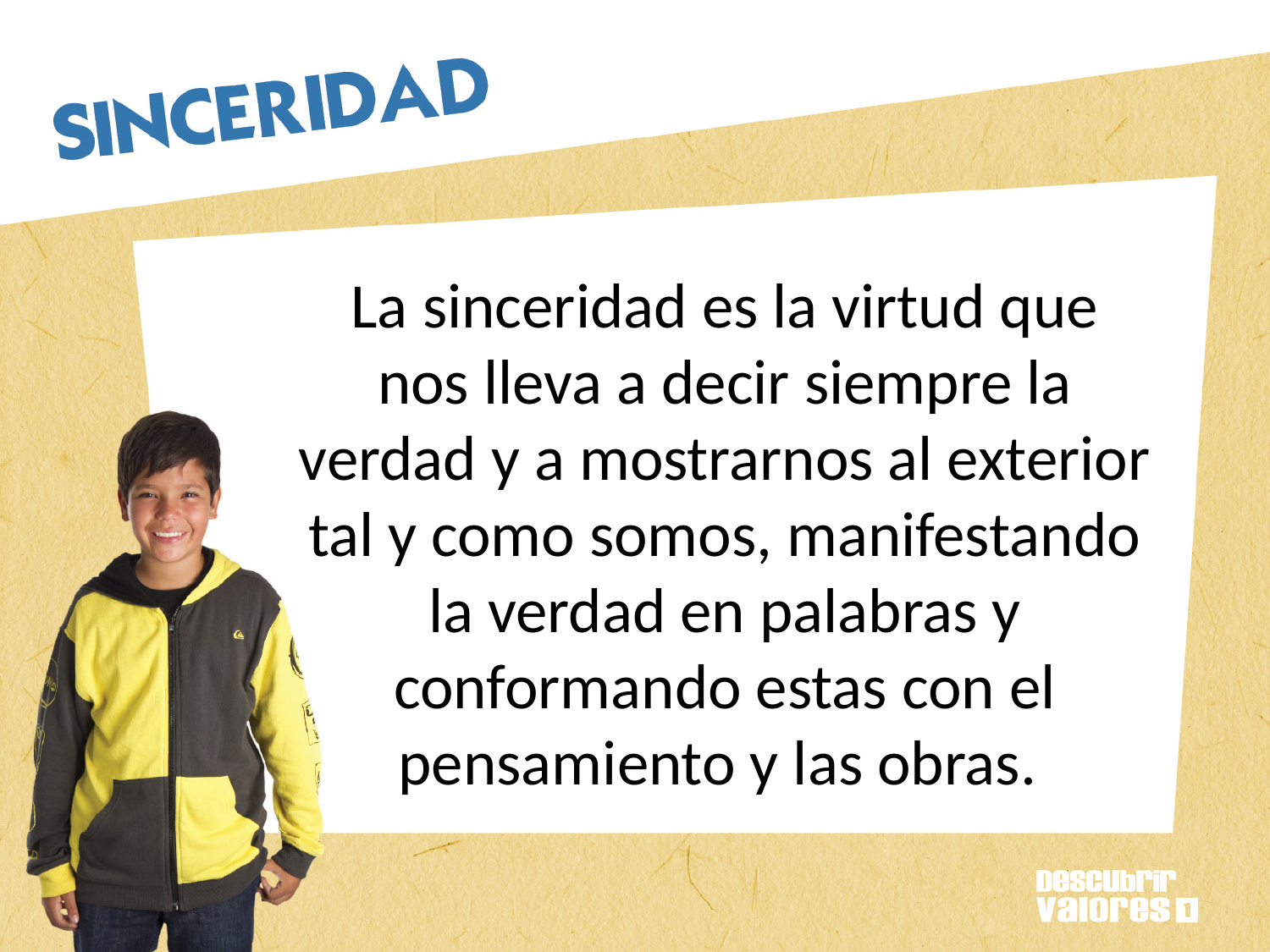

# La sinceridad es la virtud que nos lleva a decir siempre la verdad y a mostrarnos al exterior tal y como somos, manifestando la verdad en palabras y conformando estas con el pensamiento y las obras.